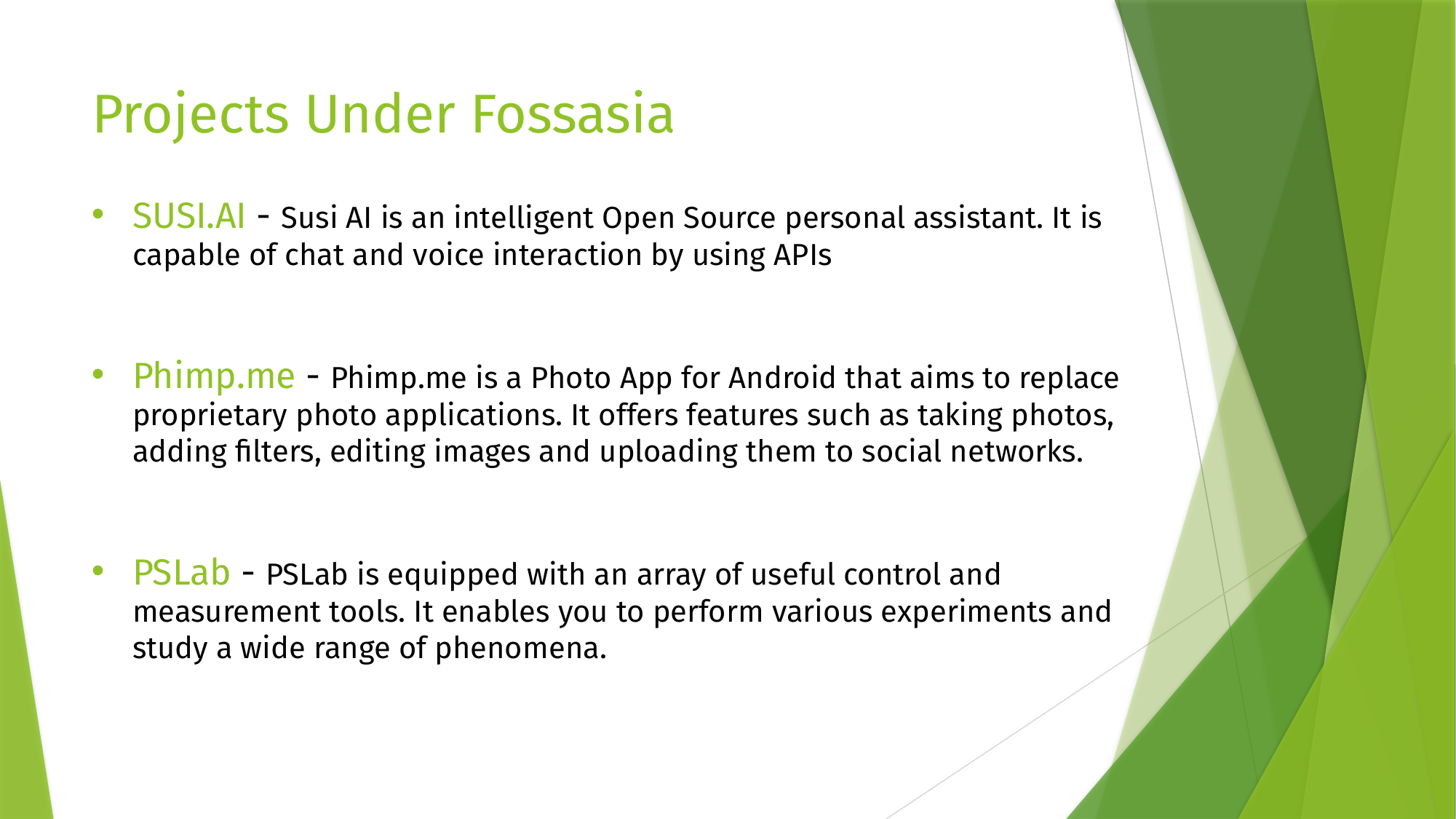

# Projects Under Fossasia
SUSI.AI - Susi AI is an intelligent Open Source personal assistant. It is capable of chat and voice interaction by using APIs

Phimp.me - Phimp.me is a Photo App for Android that aims to replace proprietary photo applications. It offers features such as taking photos, adding filters, editing images and uploading them to social networks.

PSLab - PSLab is equipped with an array of useful control and measurement tools. It enables you to perform various experiments and study a wide range of phenomena.